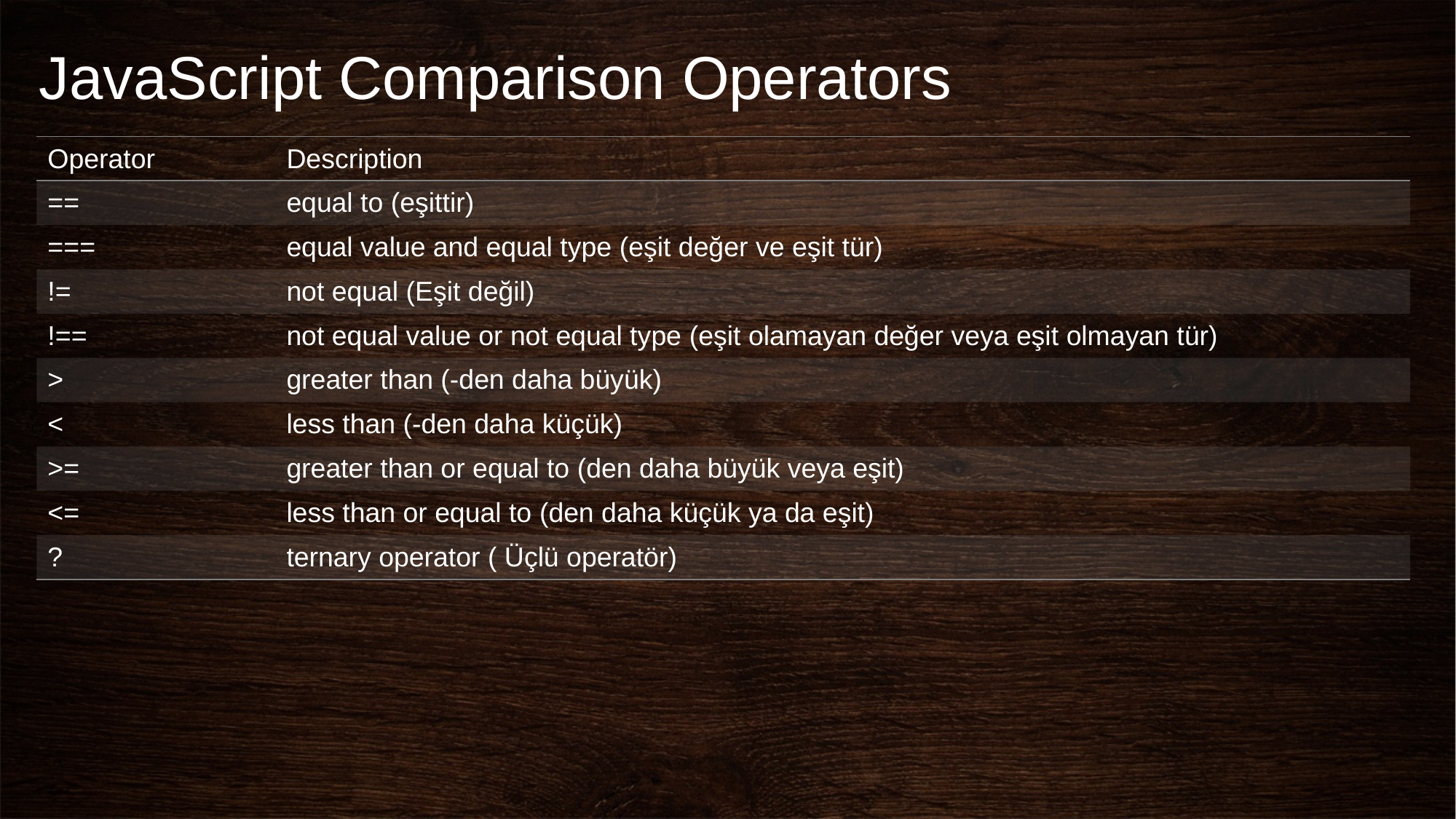

# JavaScript Comparison Operators
| Operator | Description |
| --- | --- |
| == | equal to (eşittir) |
| === | equal value and equal type (eşit değer ve eşit tür) |
| != | not equal (Eşit değil) |
| !== | not equal value or not equal type (eşit olamayan değer veya eşit olmayan tür) |
| > | greater than (-den daha büyük) |
| < | less than (-den daha küçük) |
| >= | greater than or equal to (den daha büyük veya eşit) |
| <= | less than or equal to (den daha küçük ya da eşit) |
| ? | ternary operator ( Üçlü operatör) |